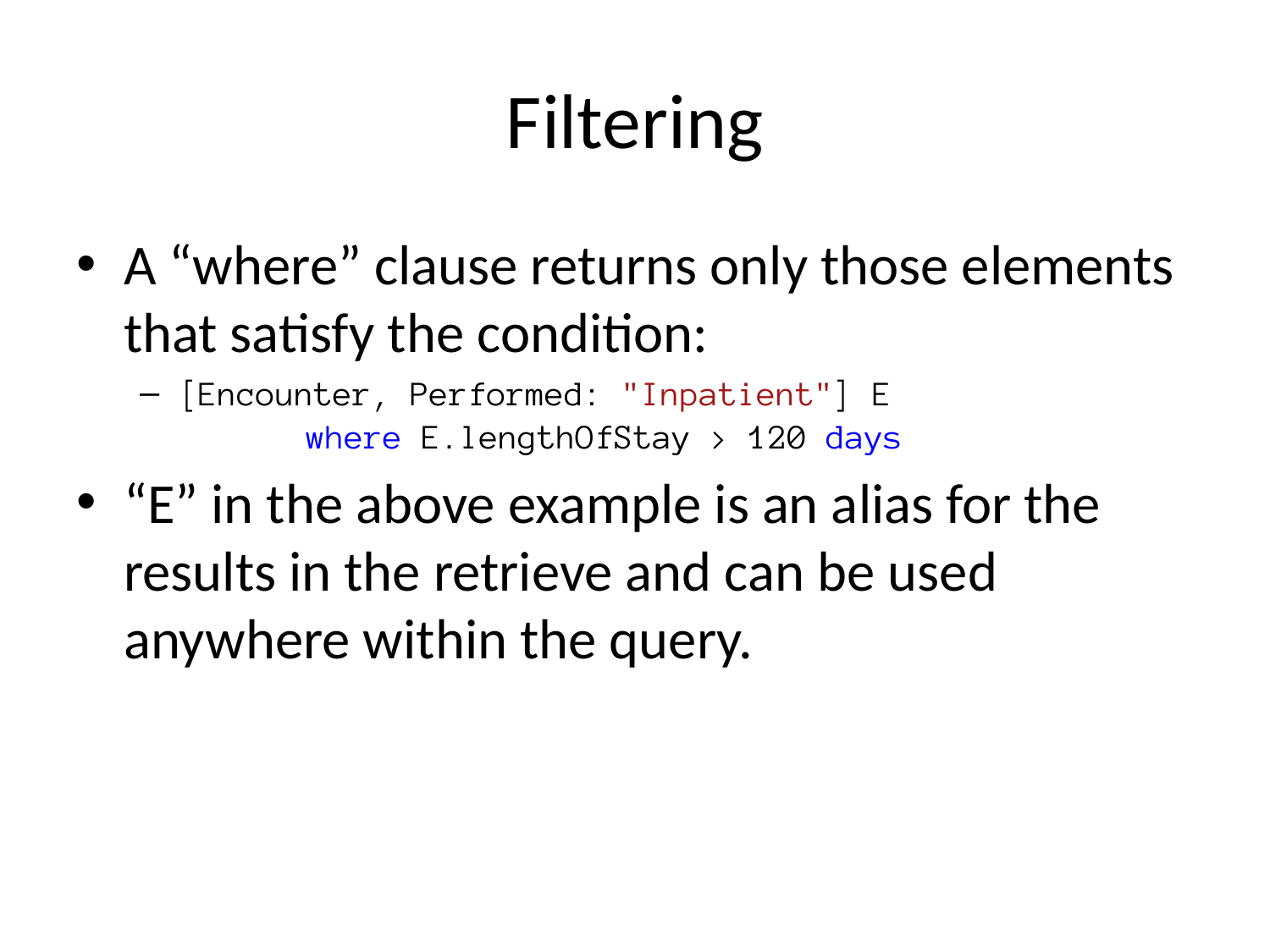

# Filtering
A “where” clause returns only those elements that satisfy the condition:
[Encounter, Performed: "Inpatient"] E
	where E.lengthOfStay > 120 days
“E” in the above example is an alias for the results in the retrieve and can be used anywhere within the query.